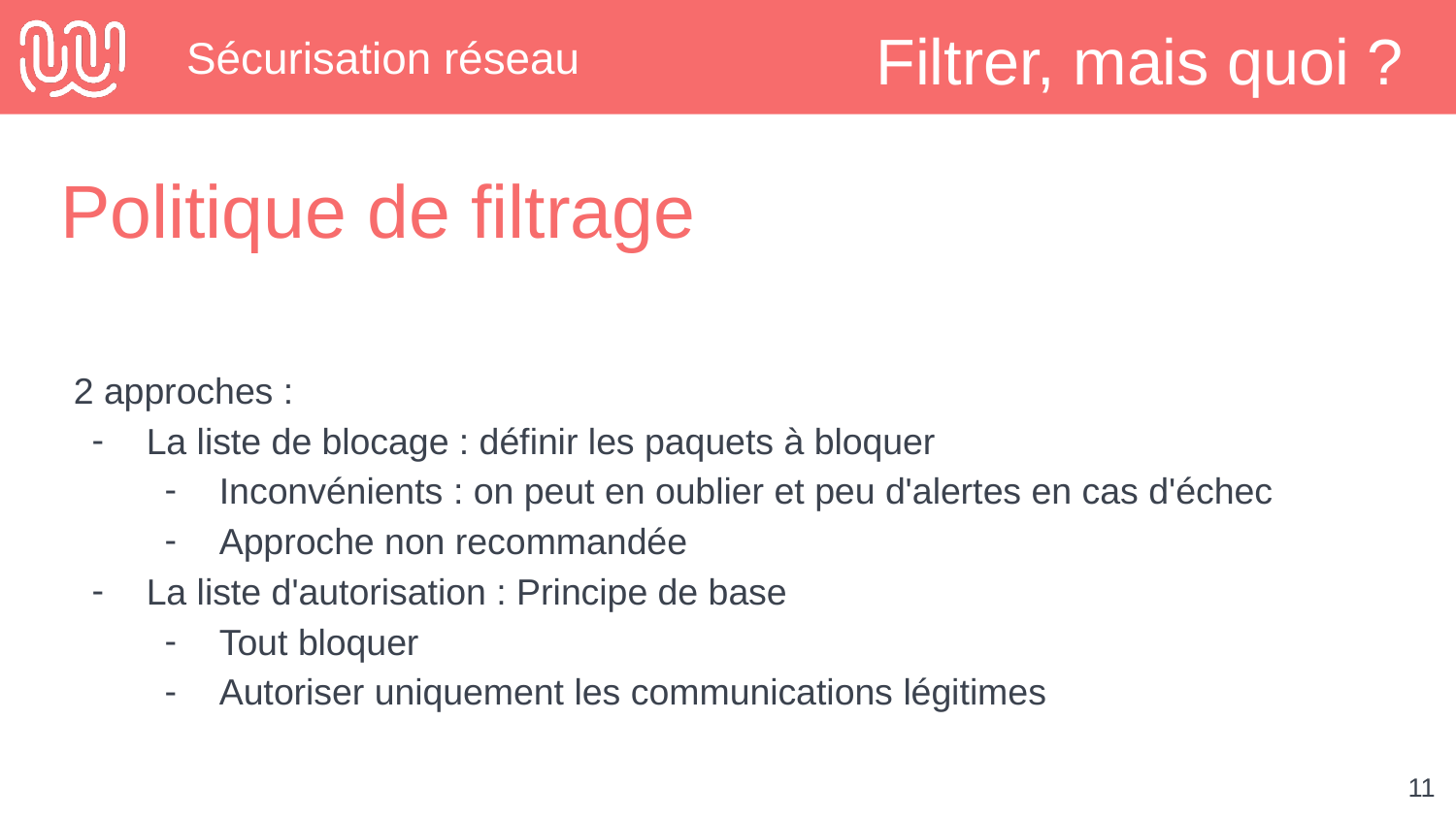

# Sécurisation réseau
Filtrer, mais quoi ?
Politique de filtrage
2 approches :
La liste de blocage : définir les paquets à bloquer
Inconvénients : on peut en oublier et peu d'alertes en cas d'échec
Approche non recommandée
La liste d'autorisation : Principe de base
Tout bloquer
Autoriser uniquement les communications légitimes
11